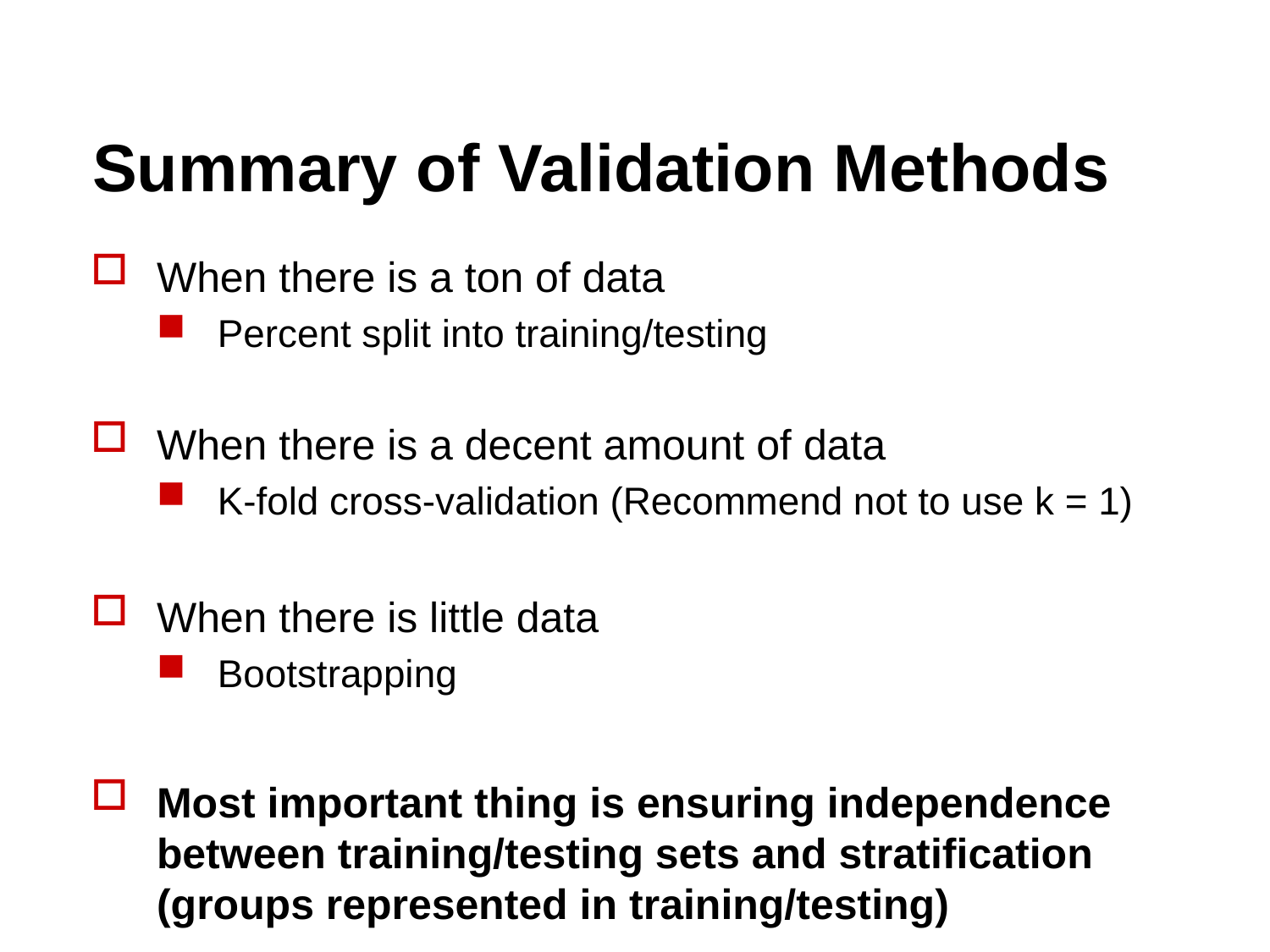

# Summary of Validation Methods
When there is a ton of data
Percent split into training/testing

When there is a decent amount of data
K-fold cross-validation (Recommend not to use k = 1)

When there is little data
Bootstrapping

Most important thing is ensuring independence between training/testing sets and stratification (groups represented in training/testing)